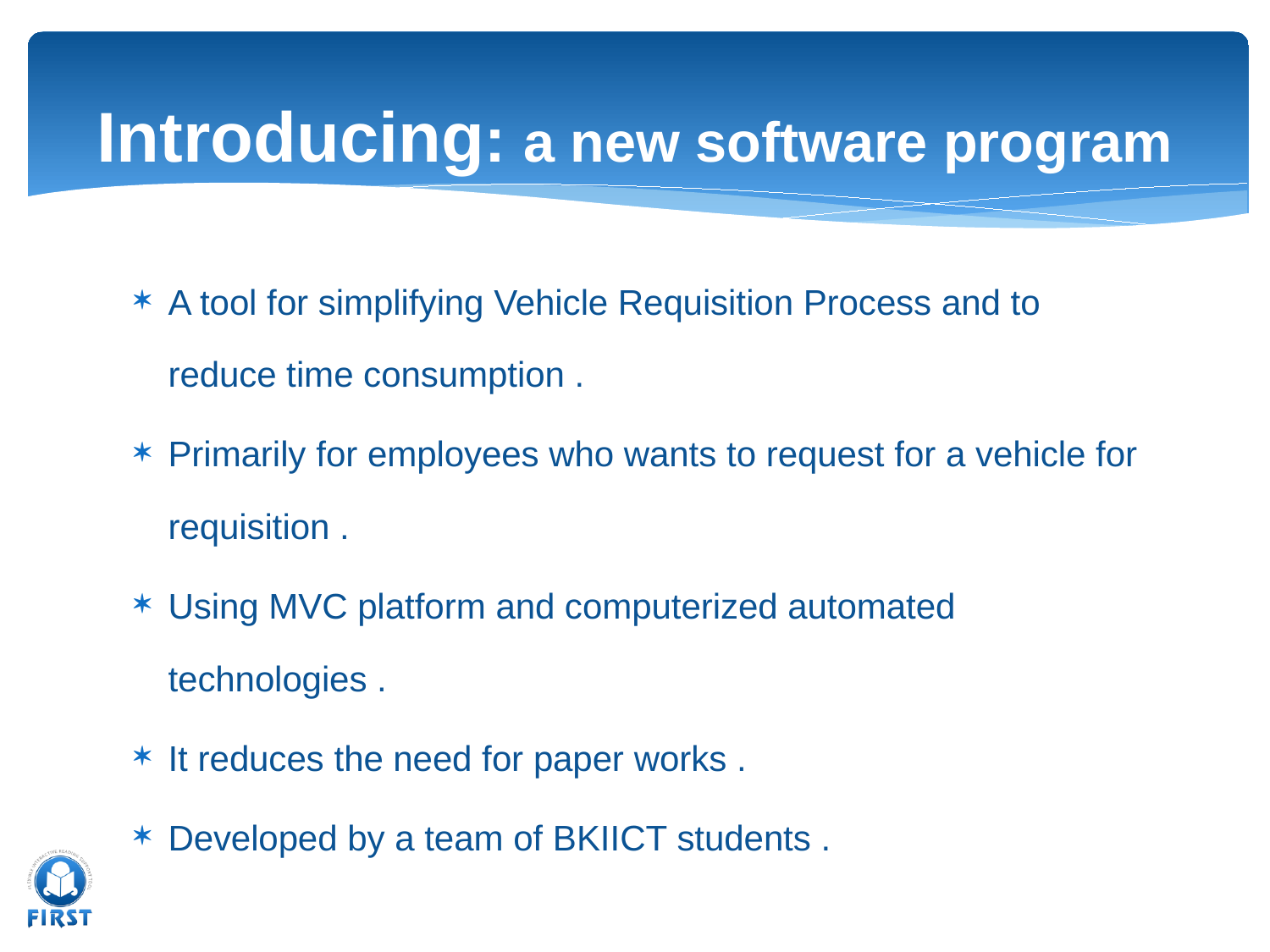

# Introducing: a new software program
A tool for simplifying Vehicle Requisition Process and to reduce time consumption .
Primarily for employees who wants to request for a vehicle for requisition .
Using MVC platform and computerized automated technologies .
It reduces the need for paper works .
Developed by a team of BKIICT students .